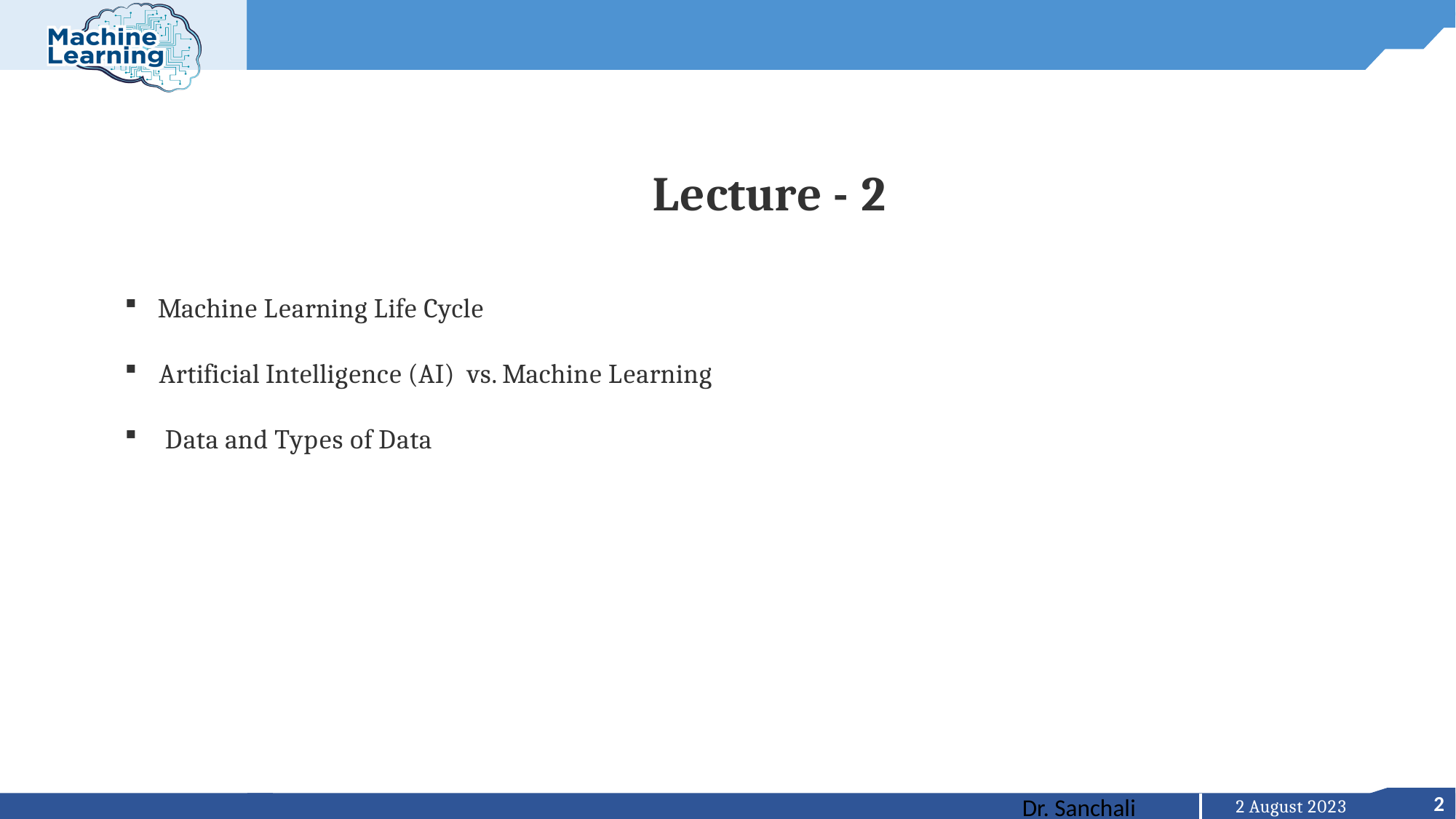

Lecture - 2
Machine Learning Life Cycle
Artificial Intelligence (AI)  vs. Machine Learning
 Data and Types of Data